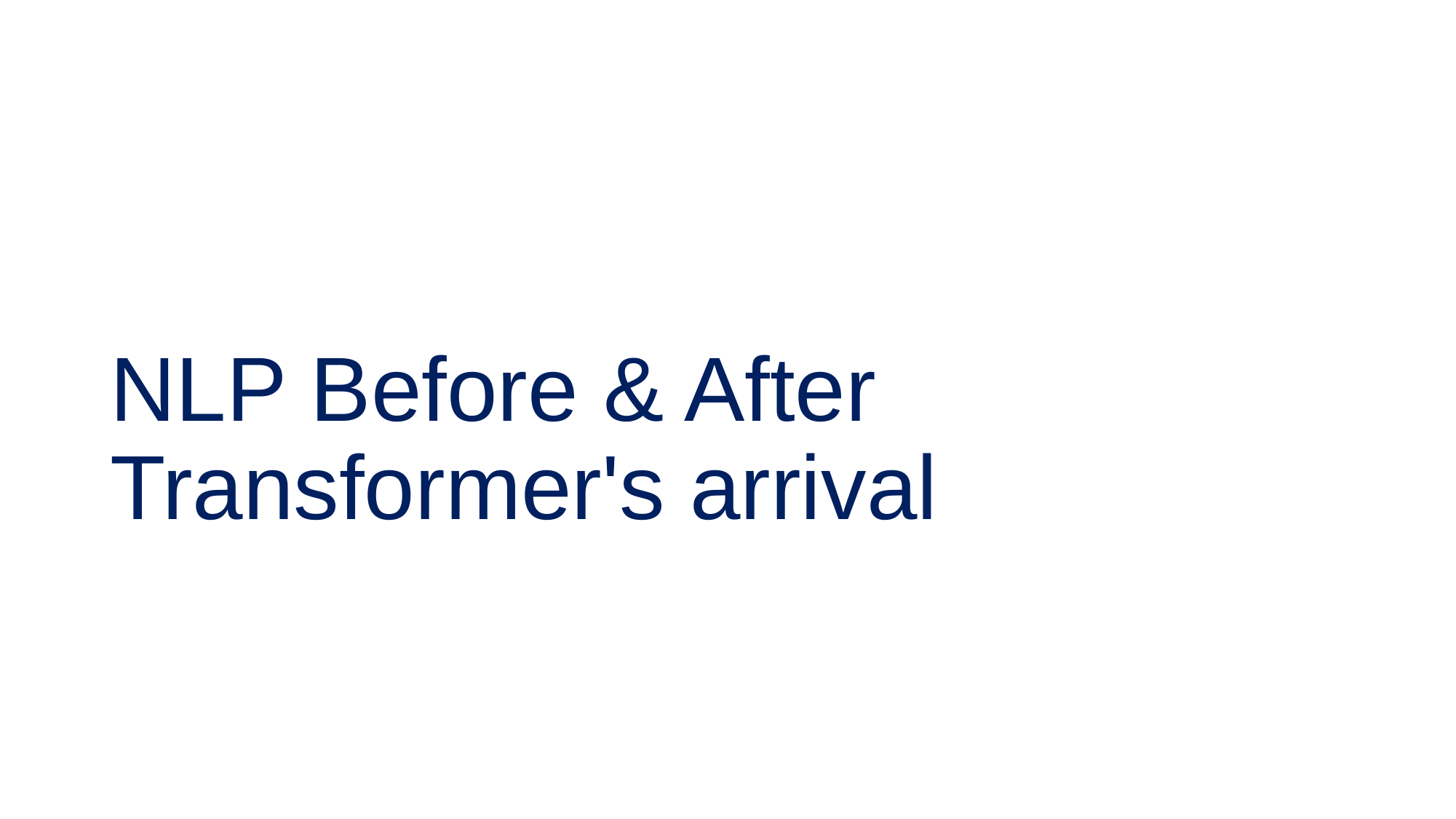

# NLP Before & After Transformer's arrival